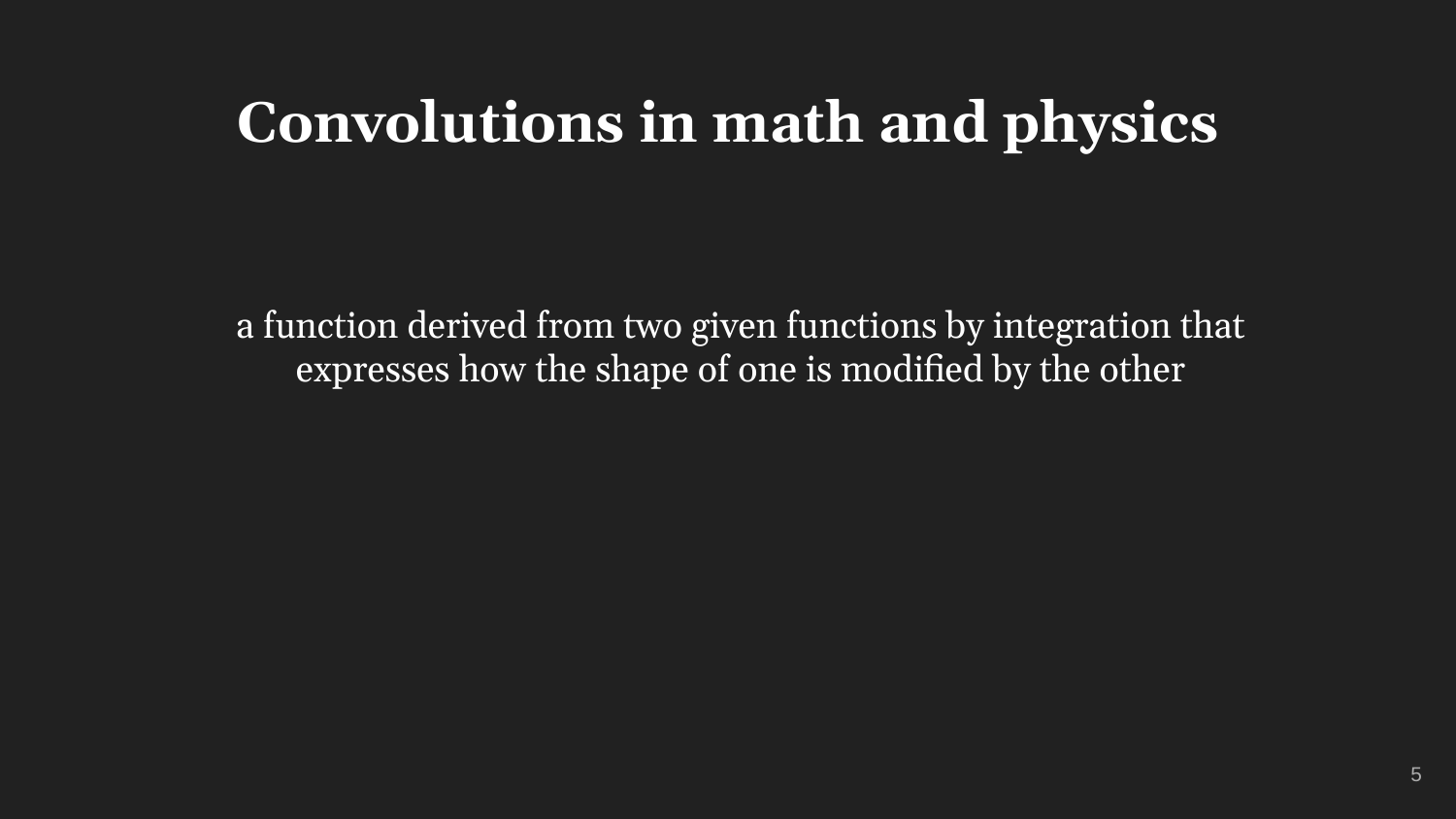

# Convolutions in math and physics
a function derived from two given functions by integration that expresses how the shape of one is modified by the other
5